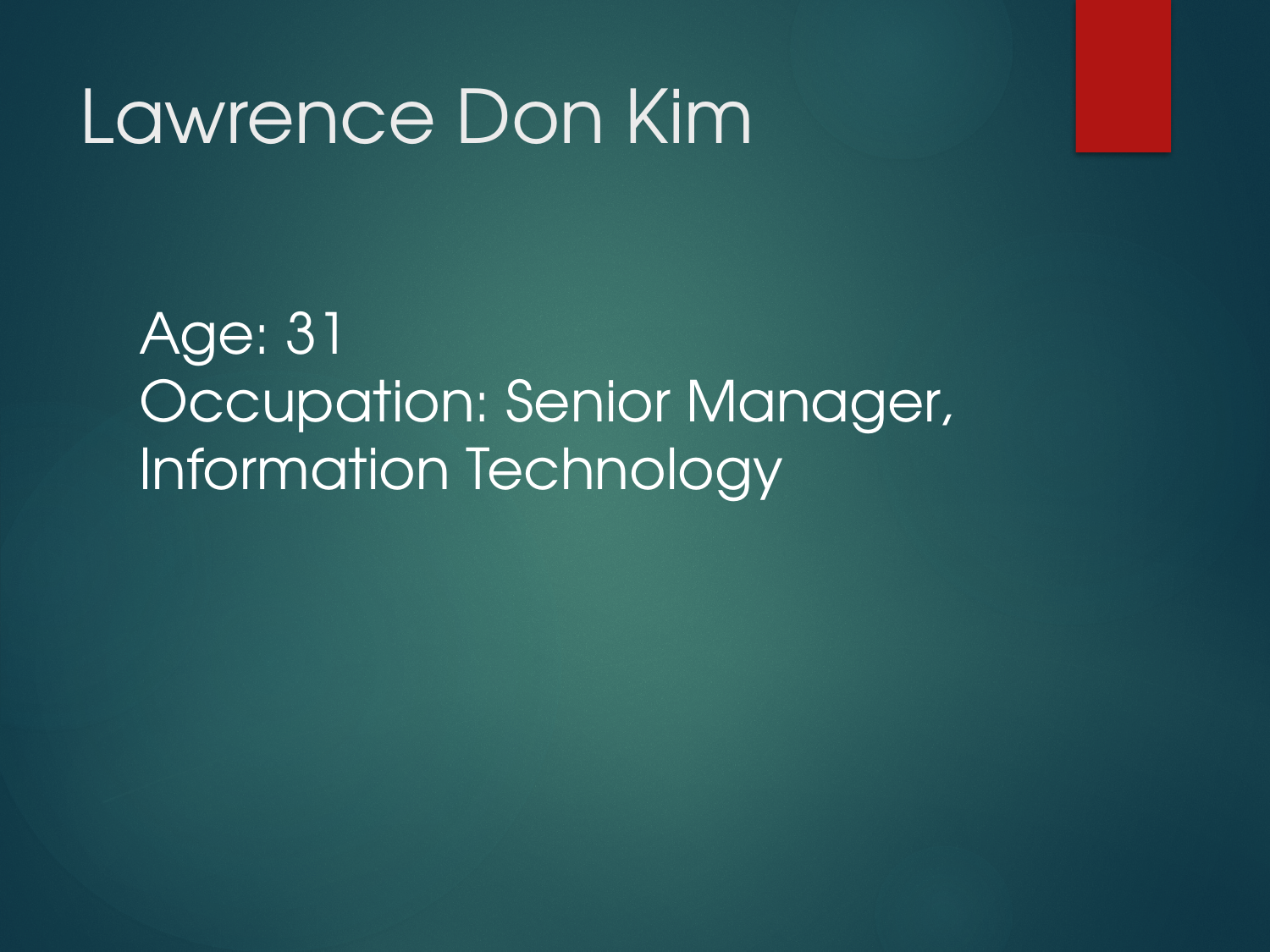

# Lawrence Don Kim

Age: 31
Occupation: Senior Manager, Information Technology